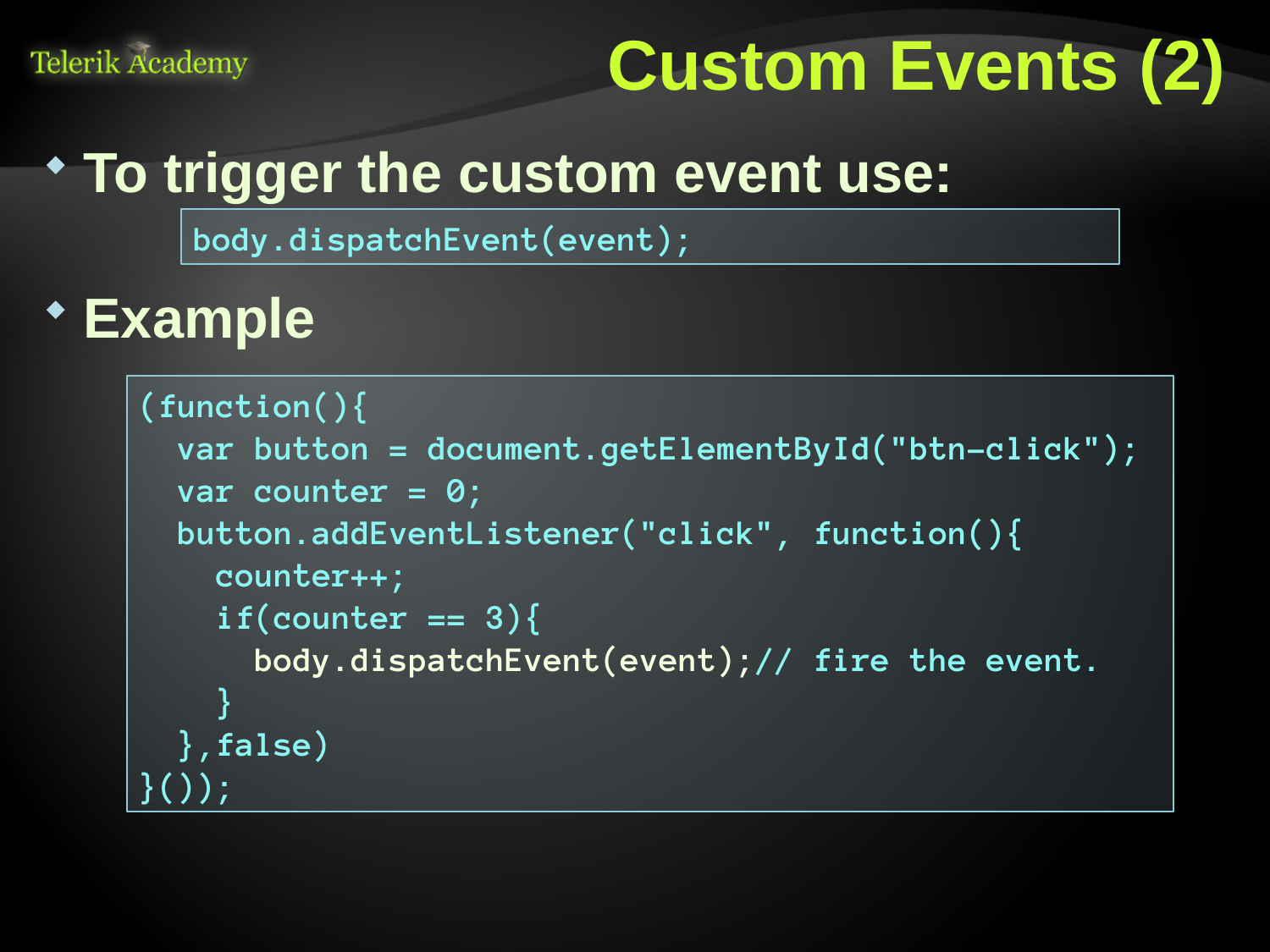

# Custom Events (2)
To trigger the custom event use:
Example
body.dispatchEvent(event);
(function(){
  var button = document.getElementById("btn-click");
  var counter = 0;
  button.addEventListener("click", function(){
    counter++;
    if(counter == 3){
      body.dispatchEvent(event);// fire the event.
    }
  },false)
}());